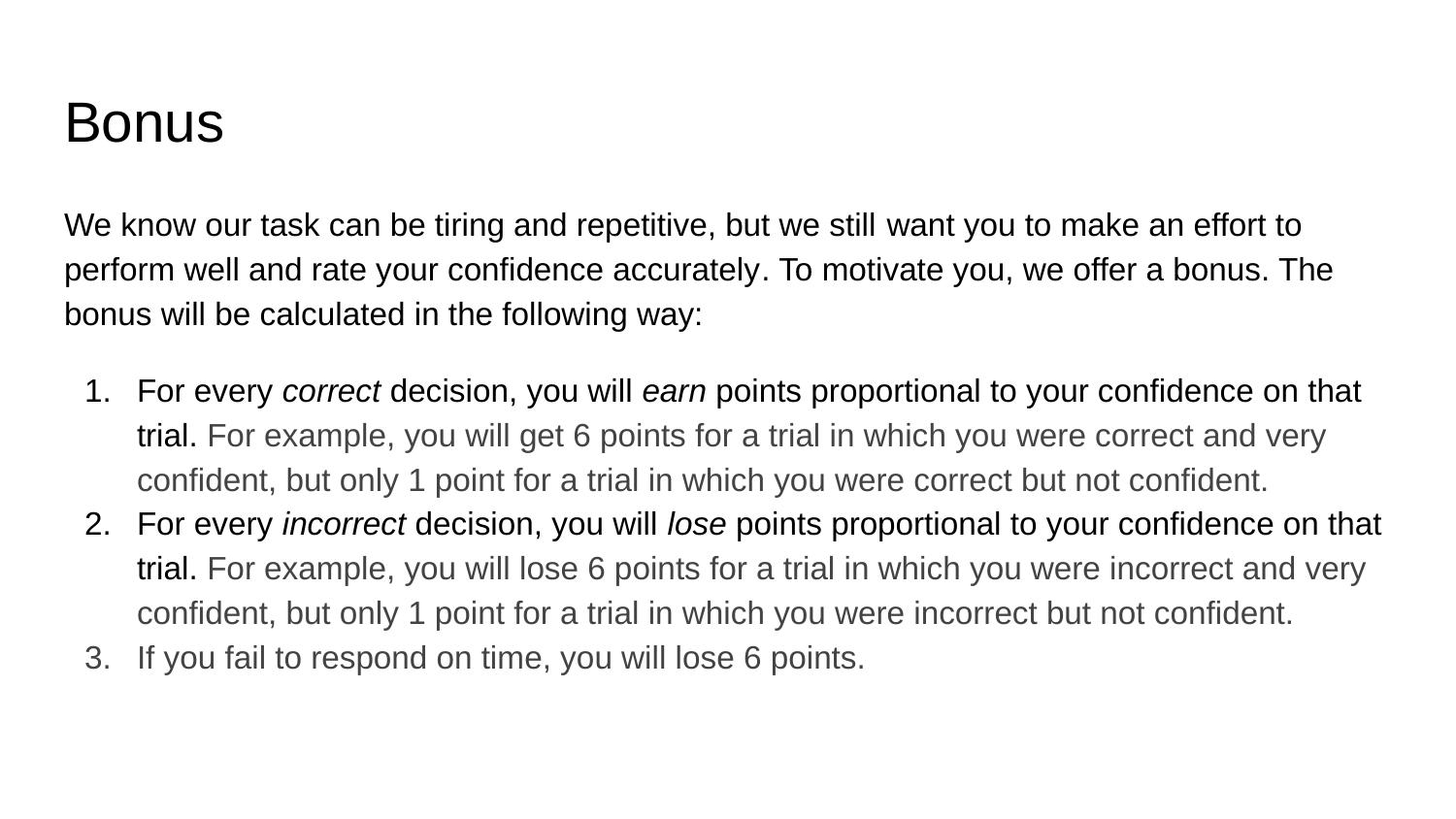

# Bonus
We know our task can be tiring and repetitive, but we still want you to make an effort to perform well and rate your confidence accurately. To motivate you, we offer a bonus. The bonus will be calculated in the following way:
For every correct decision, you will earn points proportional to your confidence on that trial. For example, you will get 6 points for a trial in which you were correct and very confident, but only 1 point for a trial in which you were correct but not confident.
For every incorrect decision, you will lose points proportional to your confidence on that trial. For example, you will lose 6 points for a trial in which you were incorrect and very confident, but only 1 point for a trial in which you were incorrect but not confident.
If you fail to respond on time, you will lose 6 points.